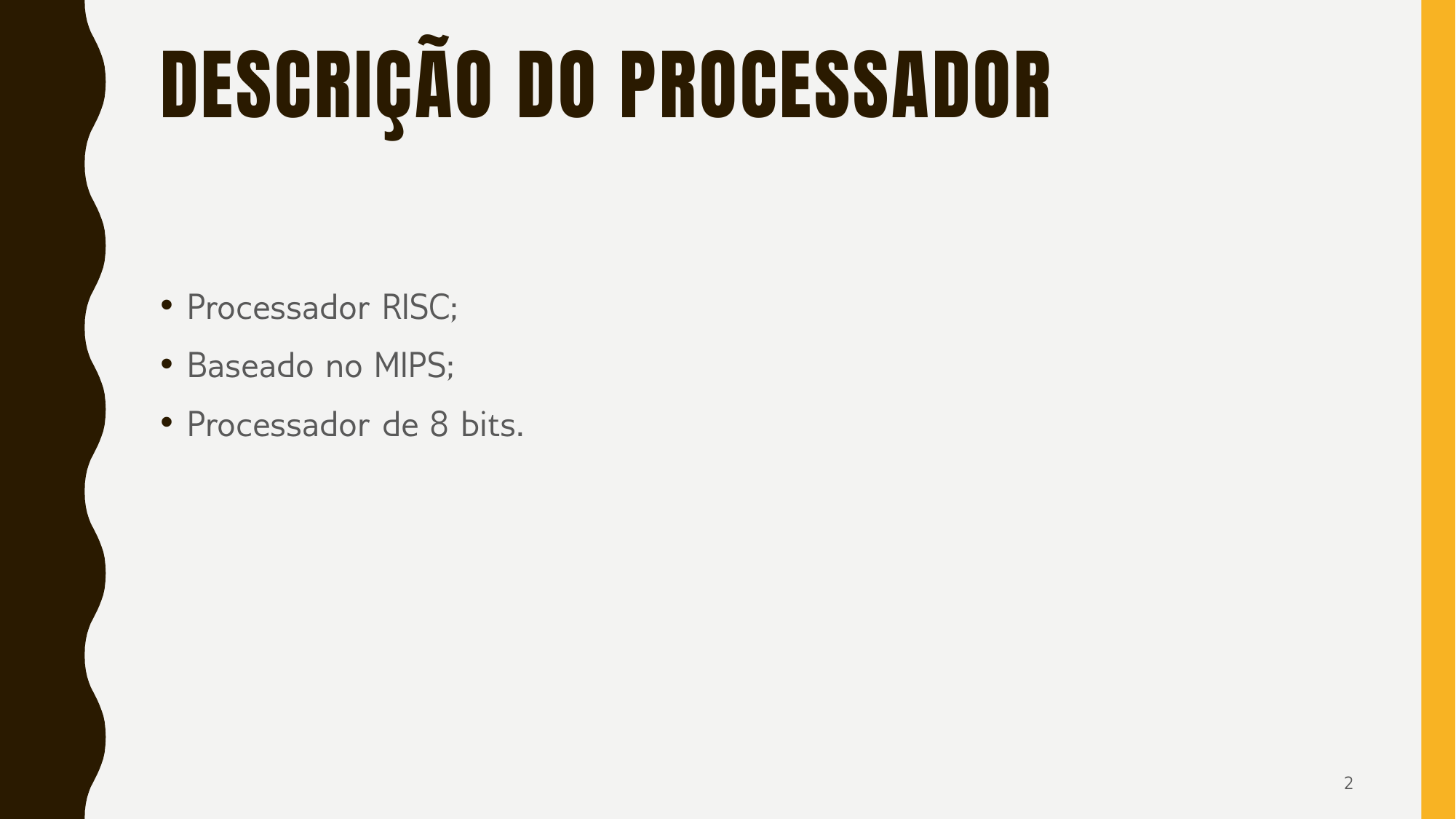

# Descrição do processador
Processador RISC;
Baseado no MIPS;
Processador de 8 bits.
2